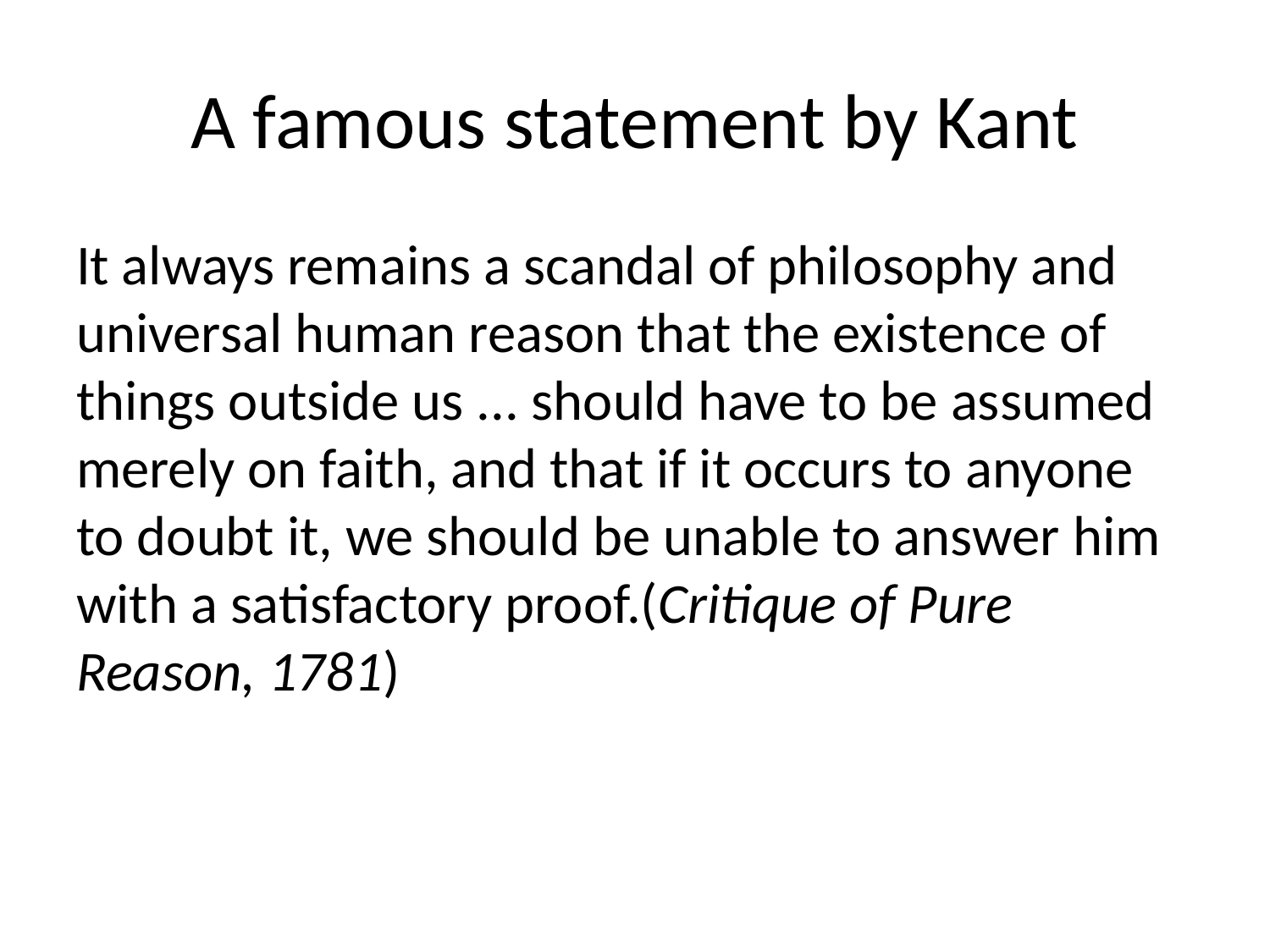

# A famous statement by Kant
It always remains a scandal of philosophy and universal human reason that the existence of things outside us ... should have to be assumed merely on faith, and that if it occurs to anyone to doubt it, we should be unable to answer him with a satisfactory proof.(Critique of Pure Reason, 1781)